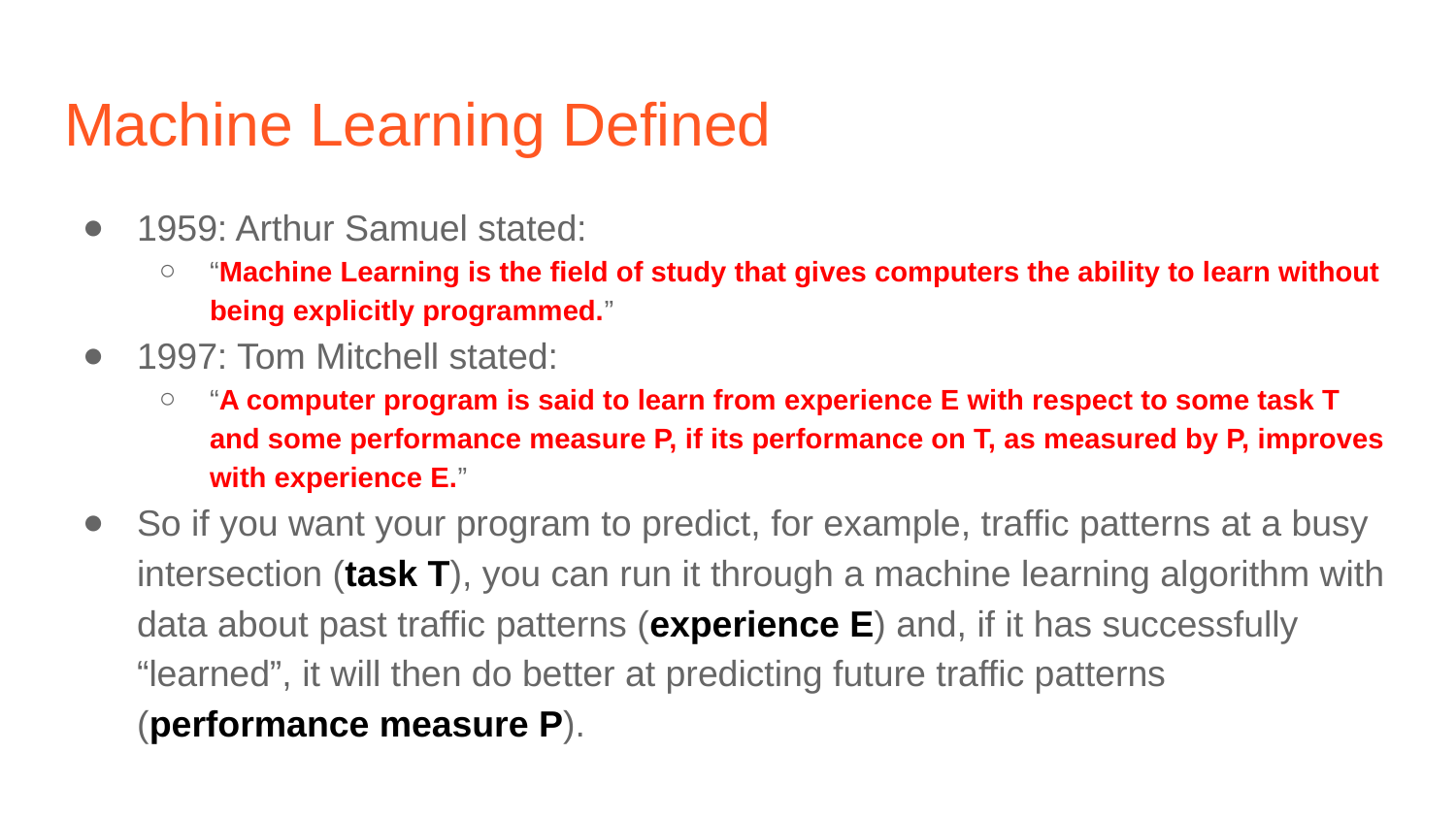

# Machine Learning Defined
1959: Arthur Samuel stated:
“Machine Learning is the field of study that gives computers the ability to learn without being explicitly programmed.”
1997: Tom Mitchell stated:
“A computer program is said to learn from experience E with respect to some task T and some performance measure P, if its performance on T, as measured by P, improves with experience E.”
So if you want your program to predict, for example, traffic patterns at a busy intersection (task T), you can run it through a machine learning algorithm with data about past traffic patterns (experience E) and, if it has successfully “learned”, it will then do better at predicting future traffic patterns (performance measure P).